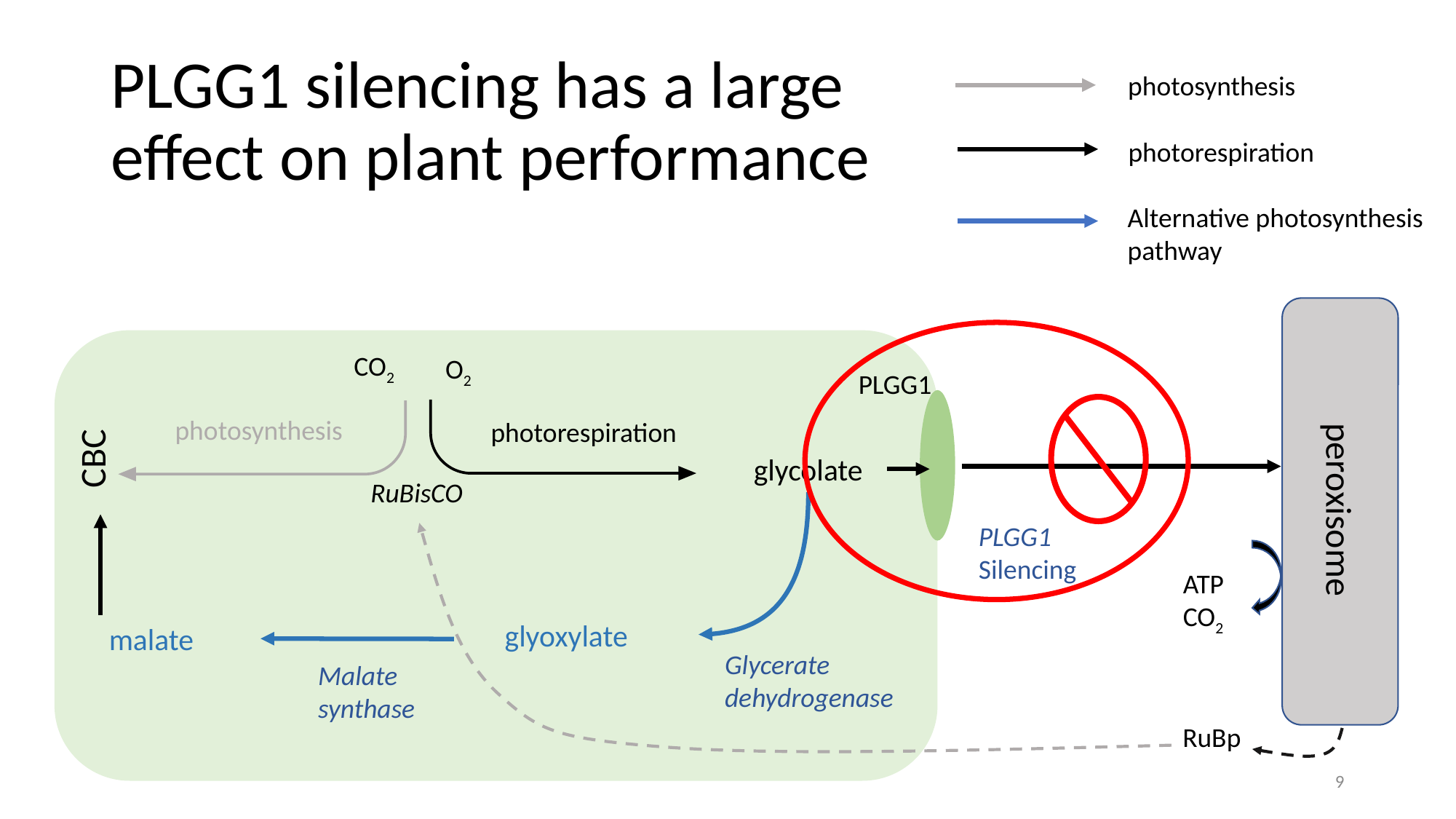

# PLGG1 silencing has a large effect on plant performance
photosynthesis
photorespiration
Alternative photosynthesis pathway

CO2
O2
PLGG1

photosynthesis
photorespiration
CBC
glycolate

RuBisCO
peroxisome
PLGG1
Silencing

ATP
CO2
glyoxylate
malate
Glycerate
dehydrogenase
Malate
synthase
RuBp

9